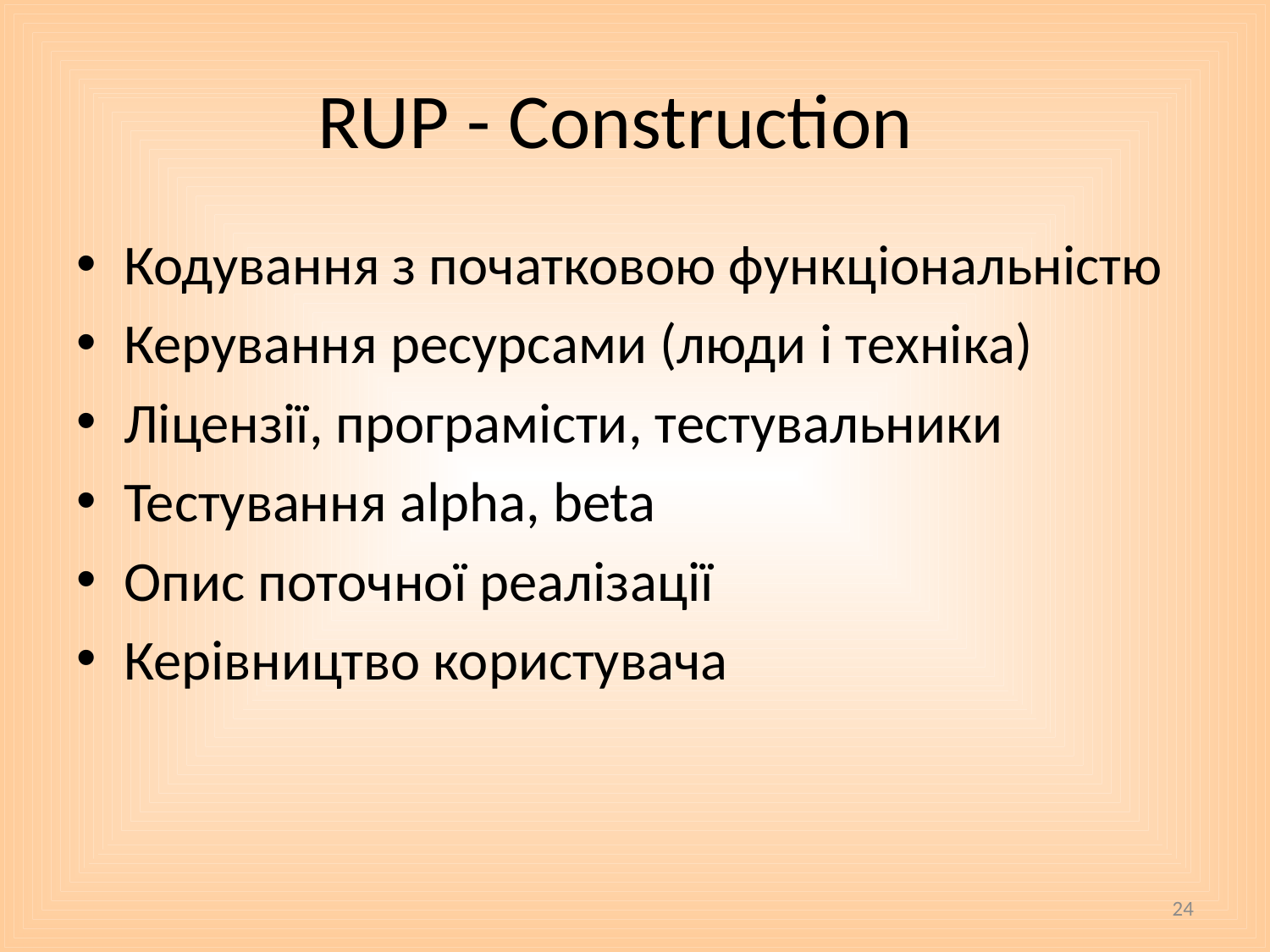

# RUP - Construction
Кодування з початковою функціональністю
Керування ресурсами (люди і техніка)
Ліцензії, програмісти, тестувальники
Тестування alpha, beta
Опис поточної реалізації
Керівництво користувача
24